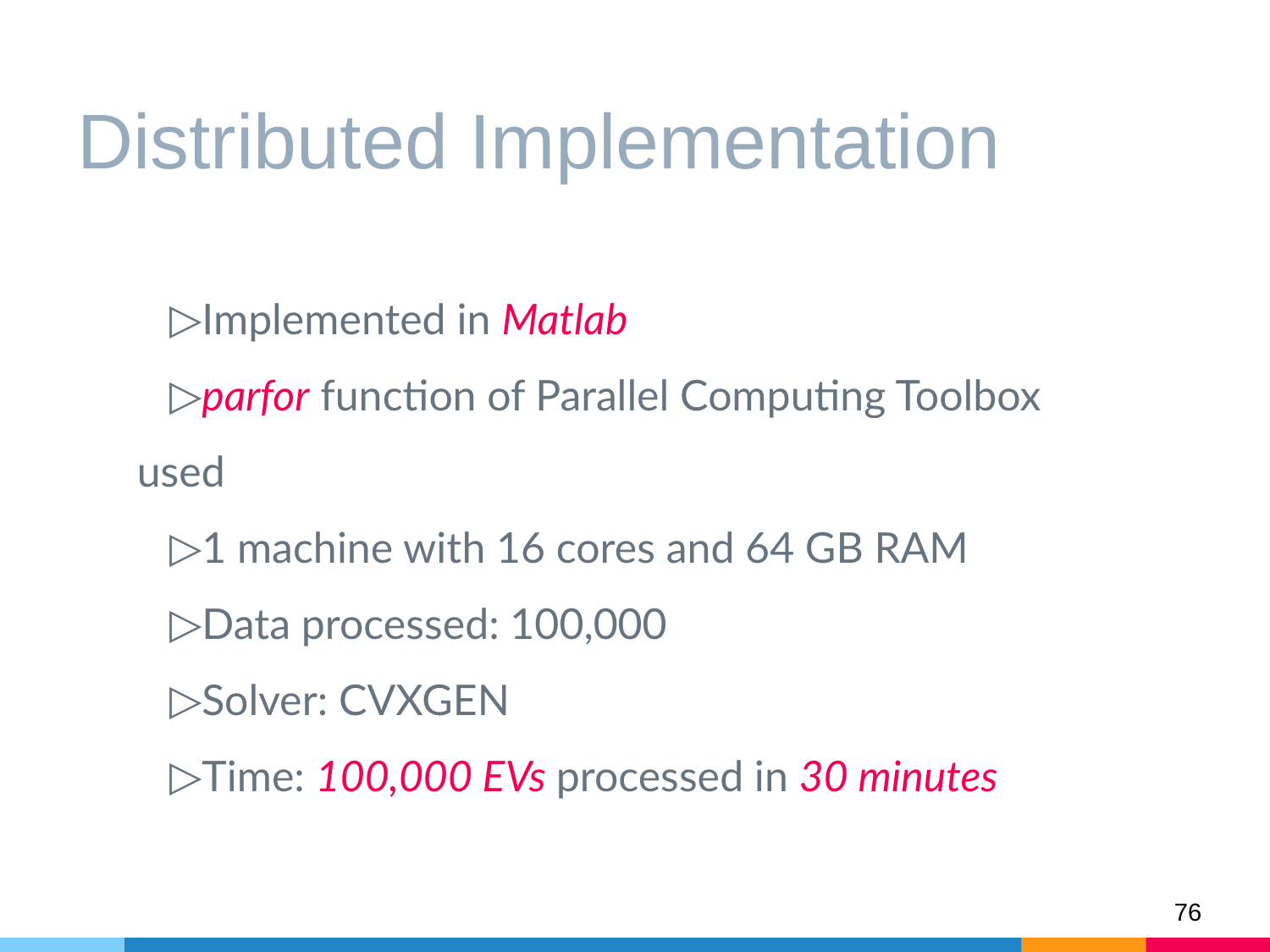

# Distributed Implementation
Implemented in Matlab
parfor function of Parallel Computing Toolbox used
1 machine with 16 cores and 64 GB RAM
Data processed: 100,000
Solver: CVXGEN
Time: 100,000 EVs processed in 30 minutes